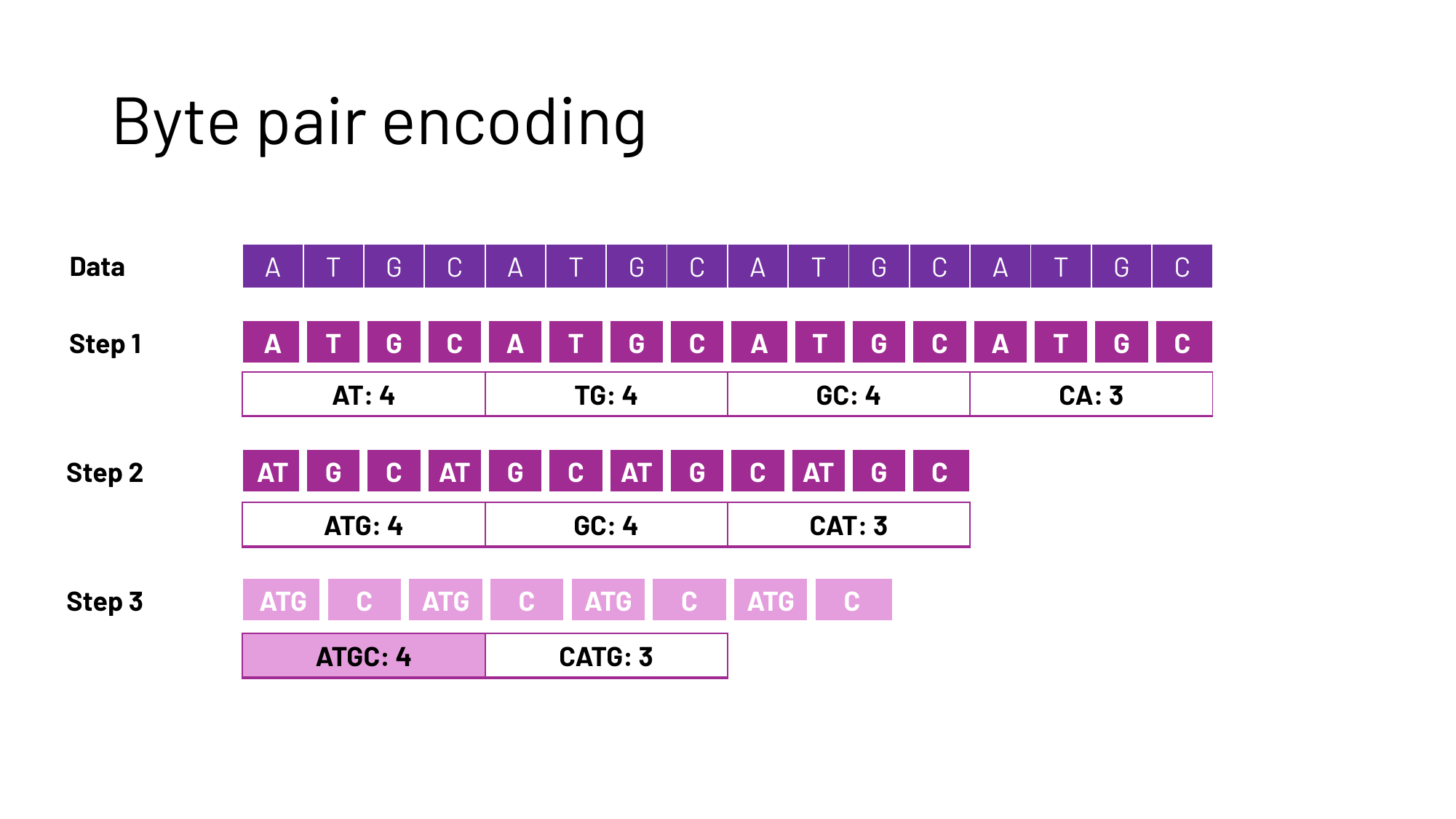

# Byte pair encoding
| A | T | G | C | A | T | G | C | A | T | G | C | A | T | G | C |
| --- | --- | --- | --- | --- | --- | --- | --- | --- | --- | --- | --- | --- | --- | --- | --- |
Data
| A | T | G | C | A | T | G | C | A | T | G | C | A | T | G | C |
| --- | --- | --- | --- | --- | --- | --- | --- | --- | --- | --- | --- | --- | --- | --- | --- |
Step 1
| AT: 4 | TG: 4 | GC: 4 | CA: 3 |
| --- | --- | --- | --- |
| AT | G | C | AT | G | C | AT | G | C | AT | G | C |
| --- | --- | --- | --- | --- | --- | --- | --- | --- | --- | --- | --- |
Step 2
| ATG: 4 | GC: 4 | CAT: 3 |
| --- | --- | --- |
| ATG | C | ATG | C | ATG | C | ATG | C |
| --- | --- | --- | --- | --- | --- | --- | --- |
Step 3
| ATGC: 4 | CATG: 3 |
| --- | --- |